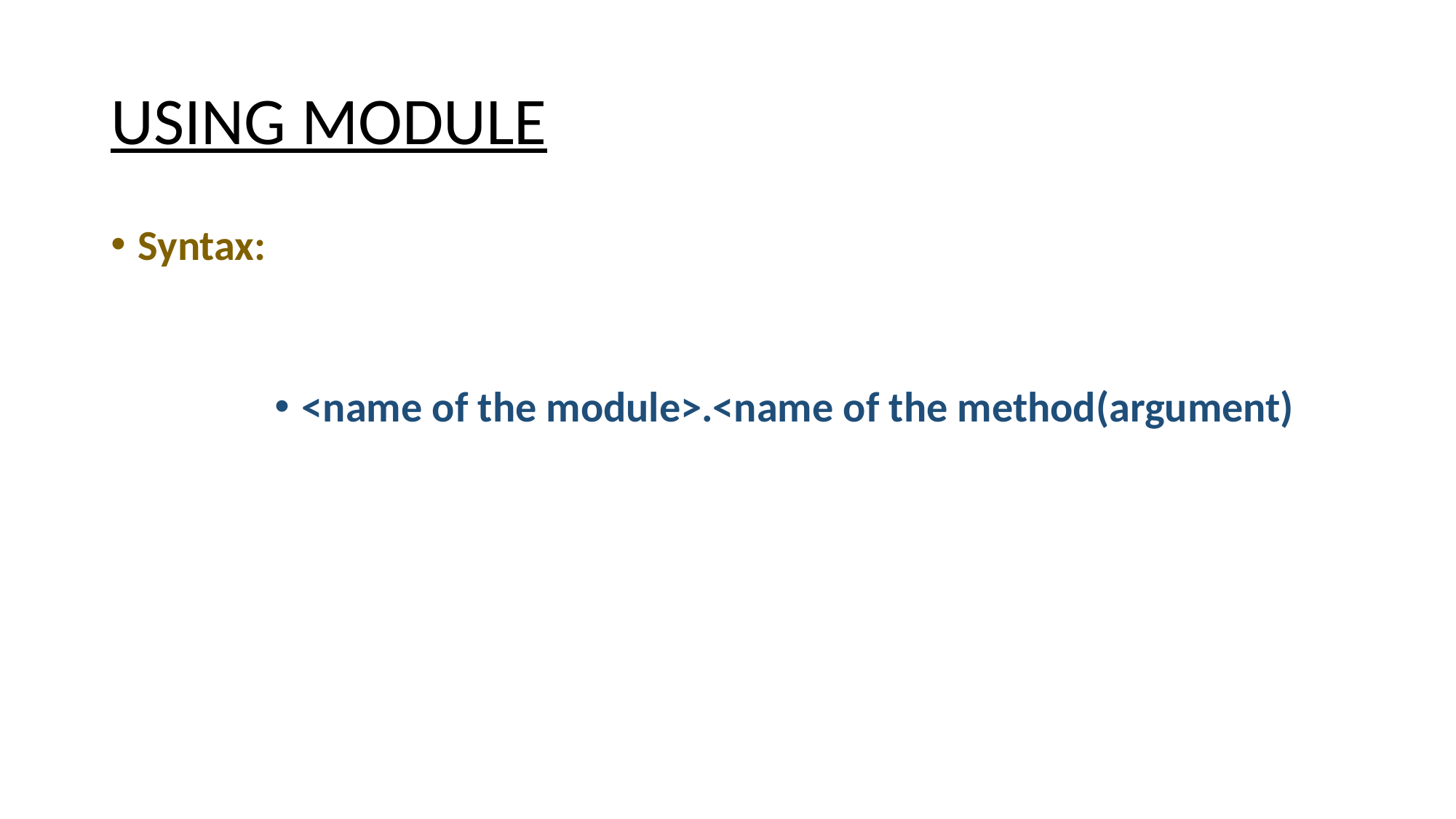

# USING MODULE
Syntax:

<name of the module>.<name of the method(argument)